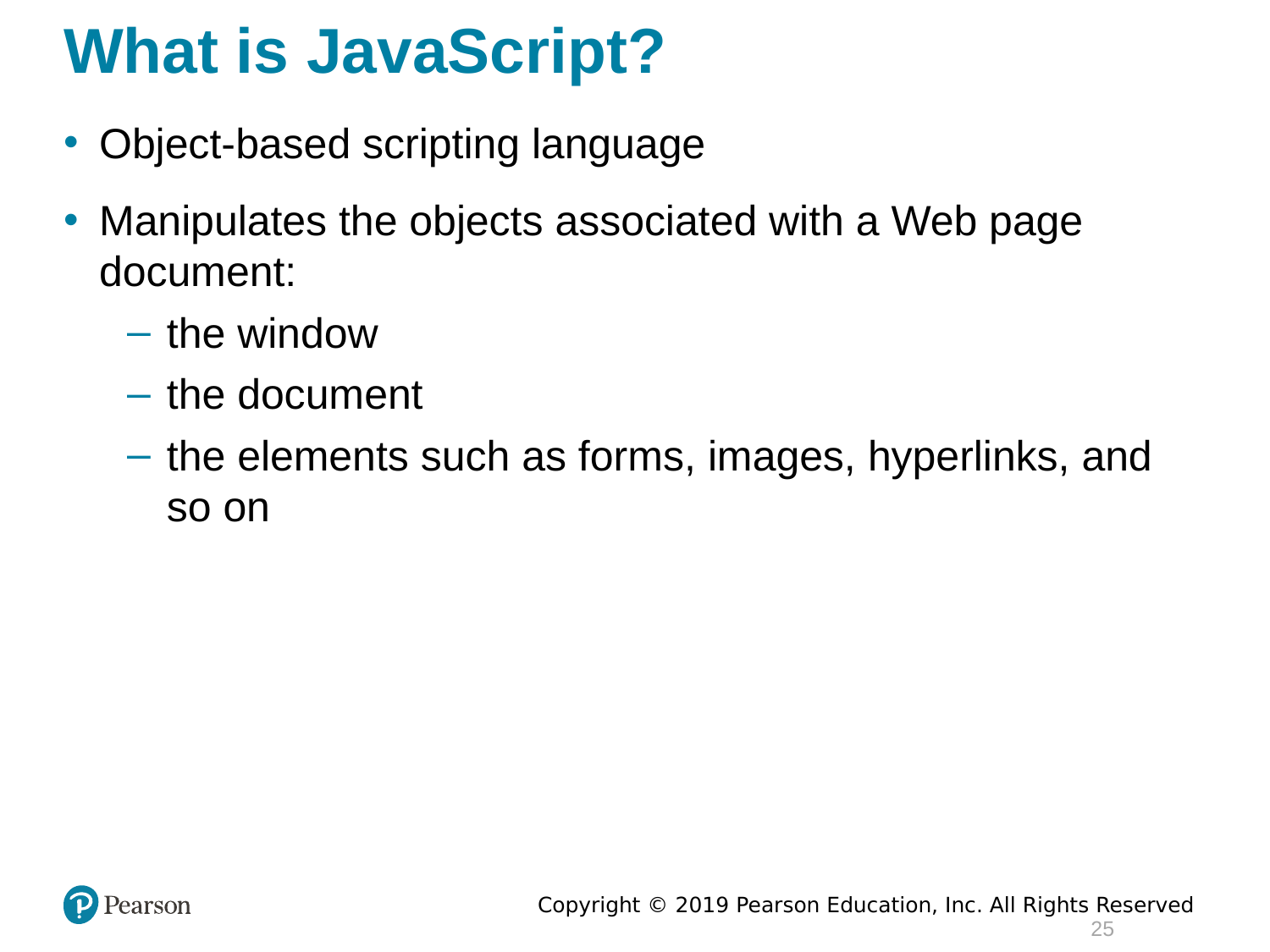

# What is JavaScript?
Object-based scripting language
Manipulates the objects associated with a Web page document:
the window
the document
the elements such as forms, images, hyperlinks, and so on